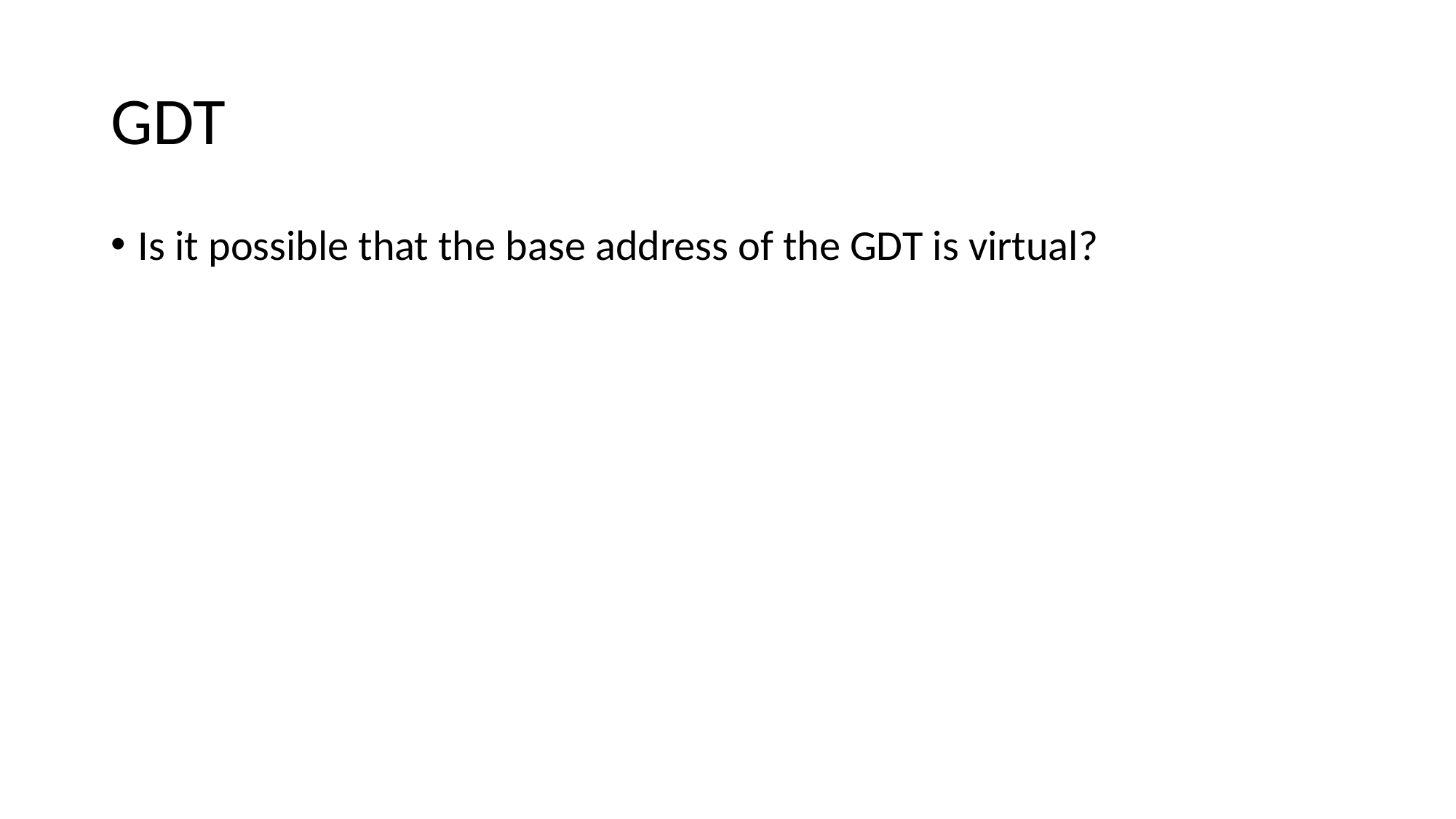

# GDT
Is it possible that the base address of the GDT is virtual?